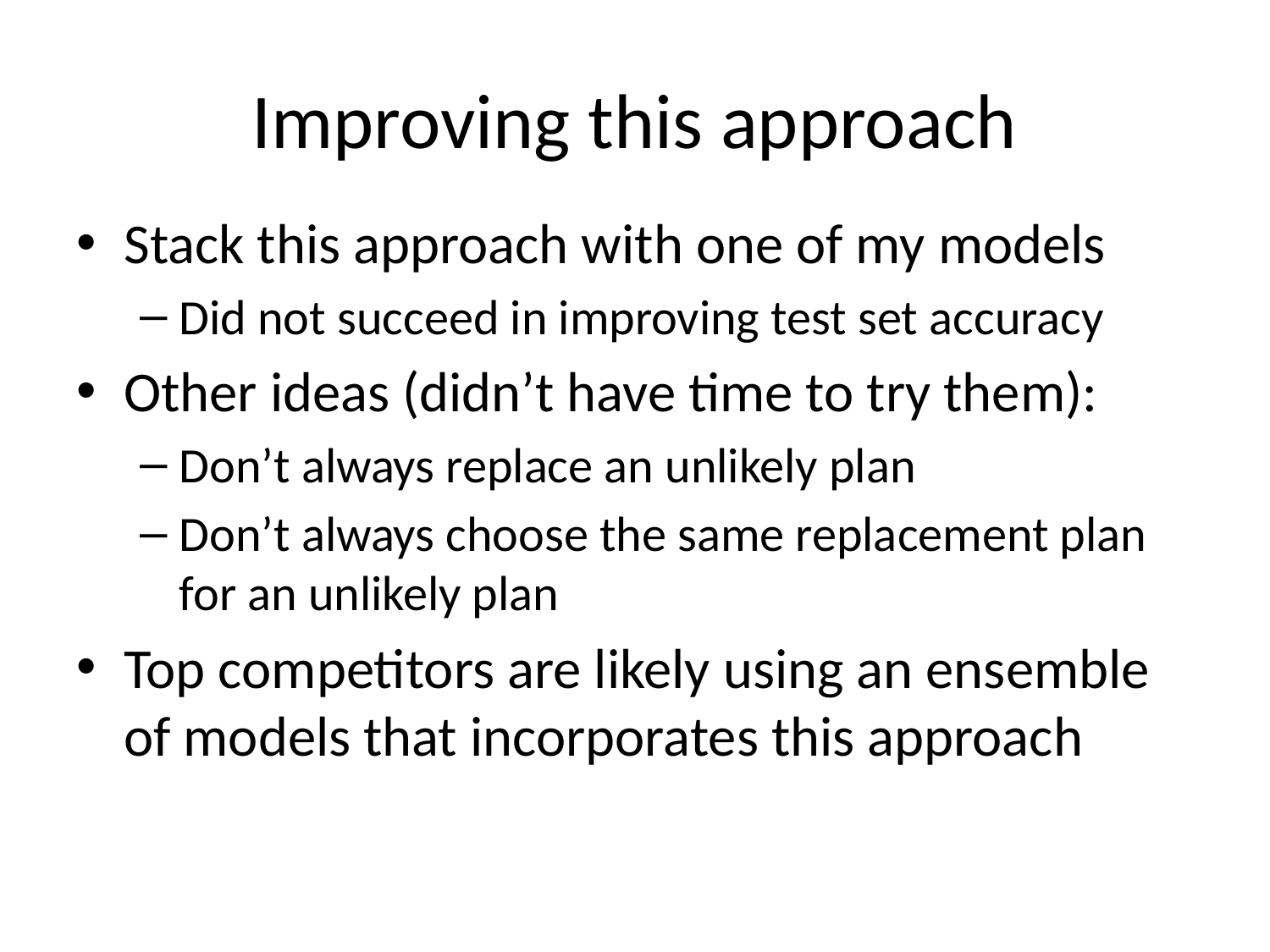

# Improving this approach
Stack this approach with one of my models
Did not succeed in improving test set accuracy
Other ideas (didn’t have time to try them):
Don’t always replace an unlikely plan
Don’t always choose the same replacement plan for an unlikely plan
Top competitors are likely using an ensemble of models that incorporates this approach